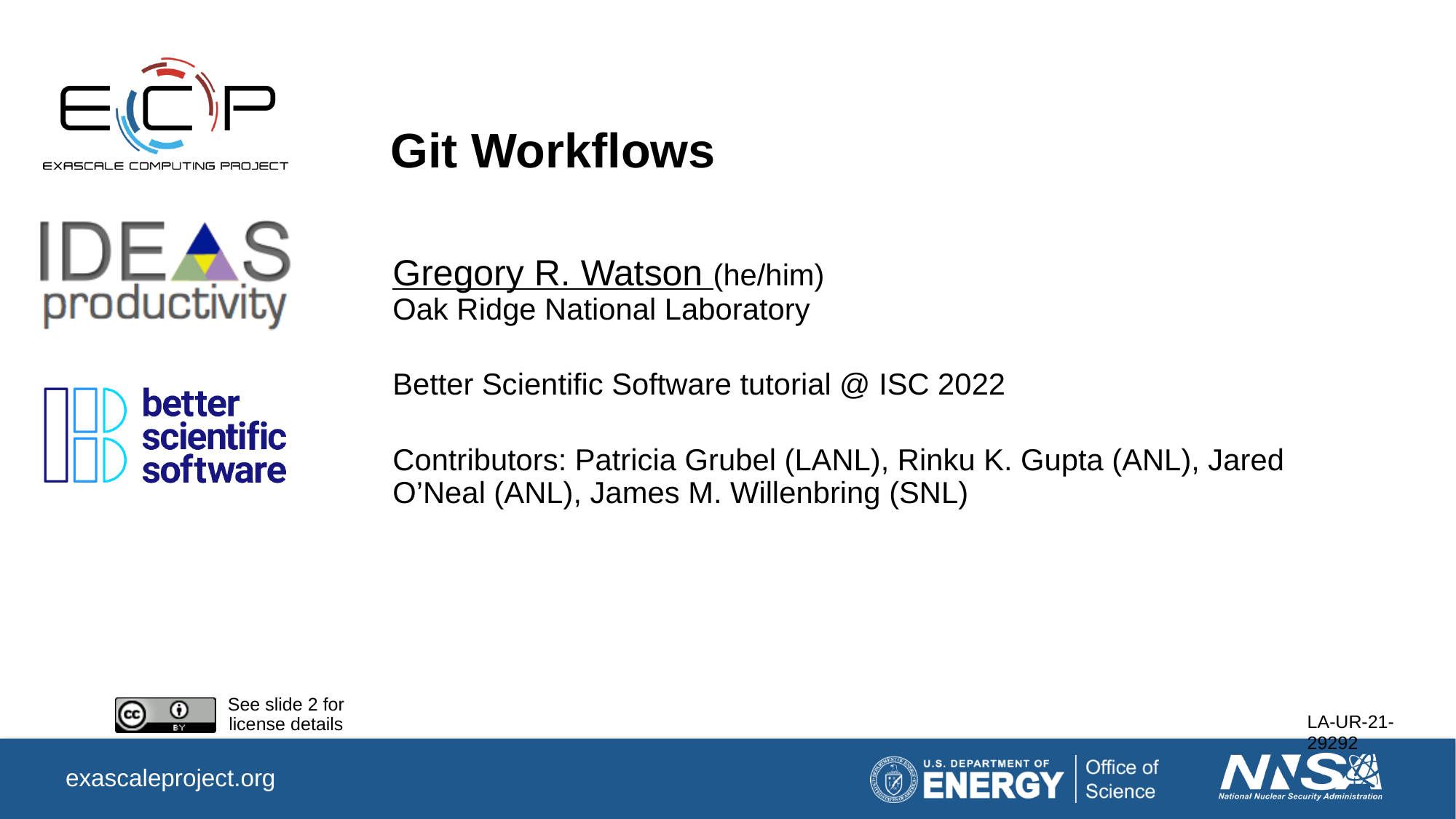

# Git Workflows
Gregory R. Watson (he/him)
Oak Ridge National Laboratory
Better Scientific Software tutorial @ ISC 2022
Contributors: Patricia Grubel (LANL), Rinku K. Gupta (ANL), Jared O’Neal (ANL), James M. Willenbring (SNL)

LA-UR-21-29292